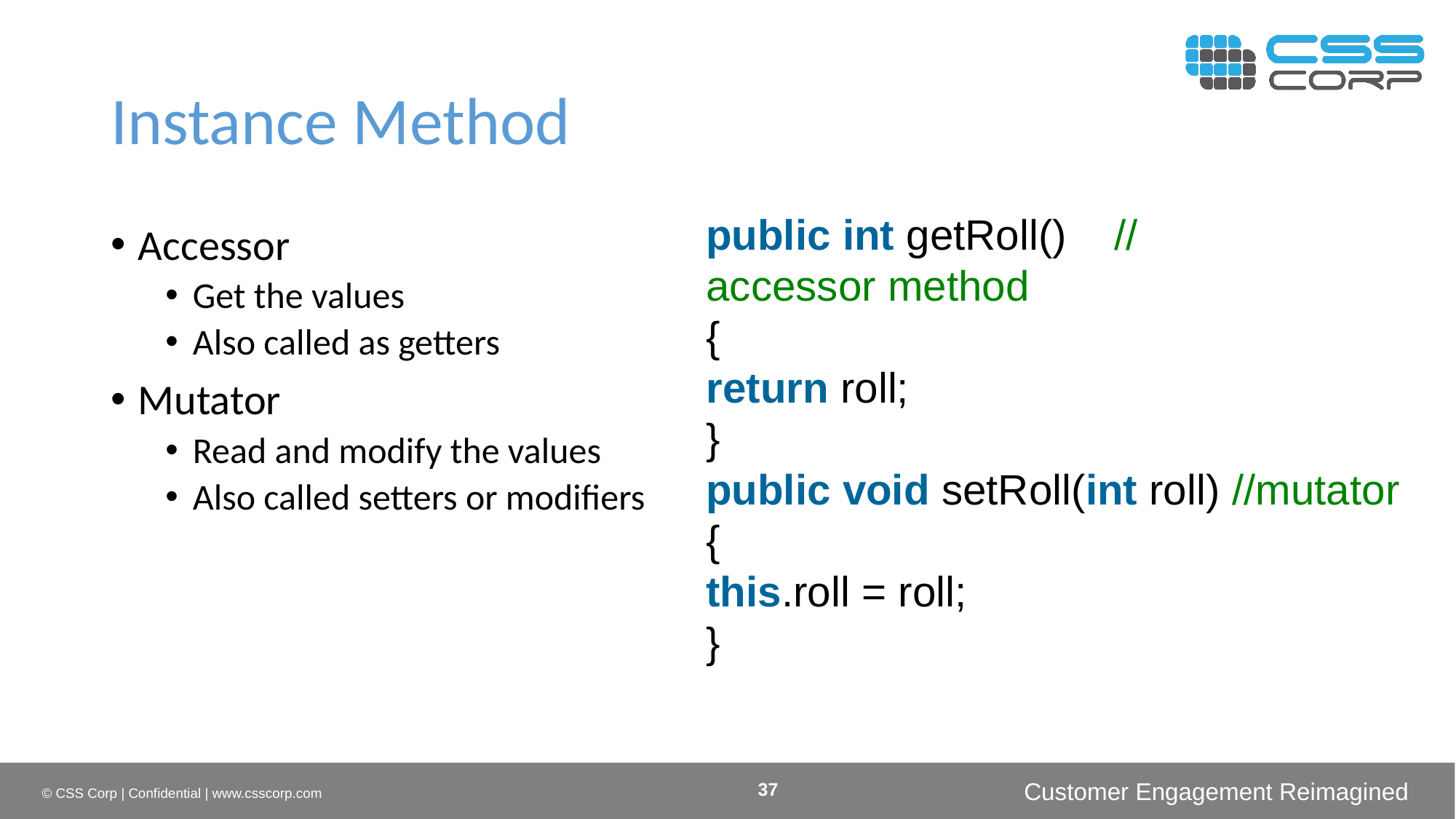

# Instance Method
public int getRoll()    //accessor method
{
return roll;
}
public void setRoll(int roll) //mutator
{
this.roll = roll;
}
Accessor
Get the values
Also called as getters
Mutator
Read and modify the values
Also called setters or modifiers